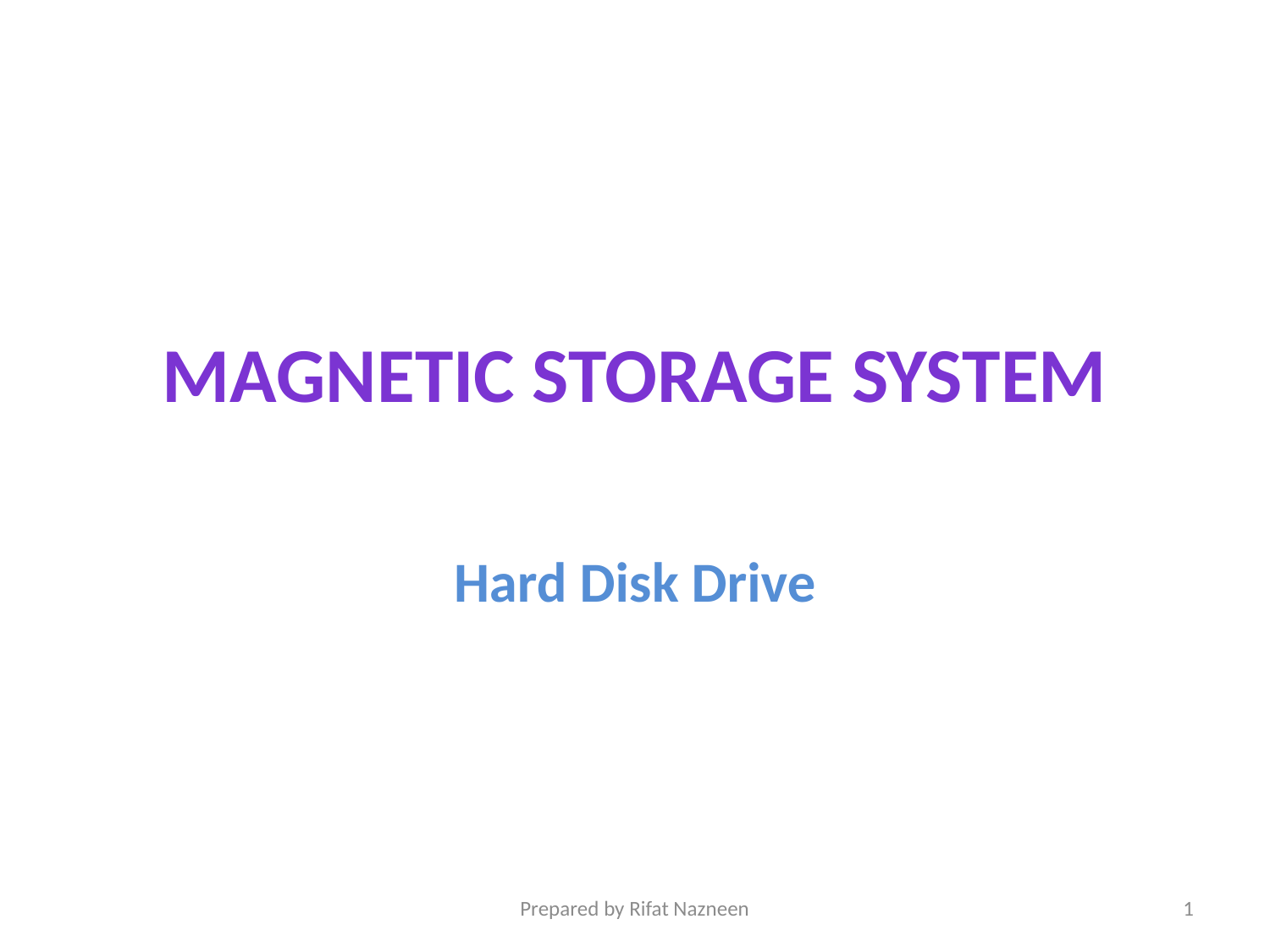

# Magnetic Storage System
Hard Disk Drive
Prepared by Rifat Nazneen
1